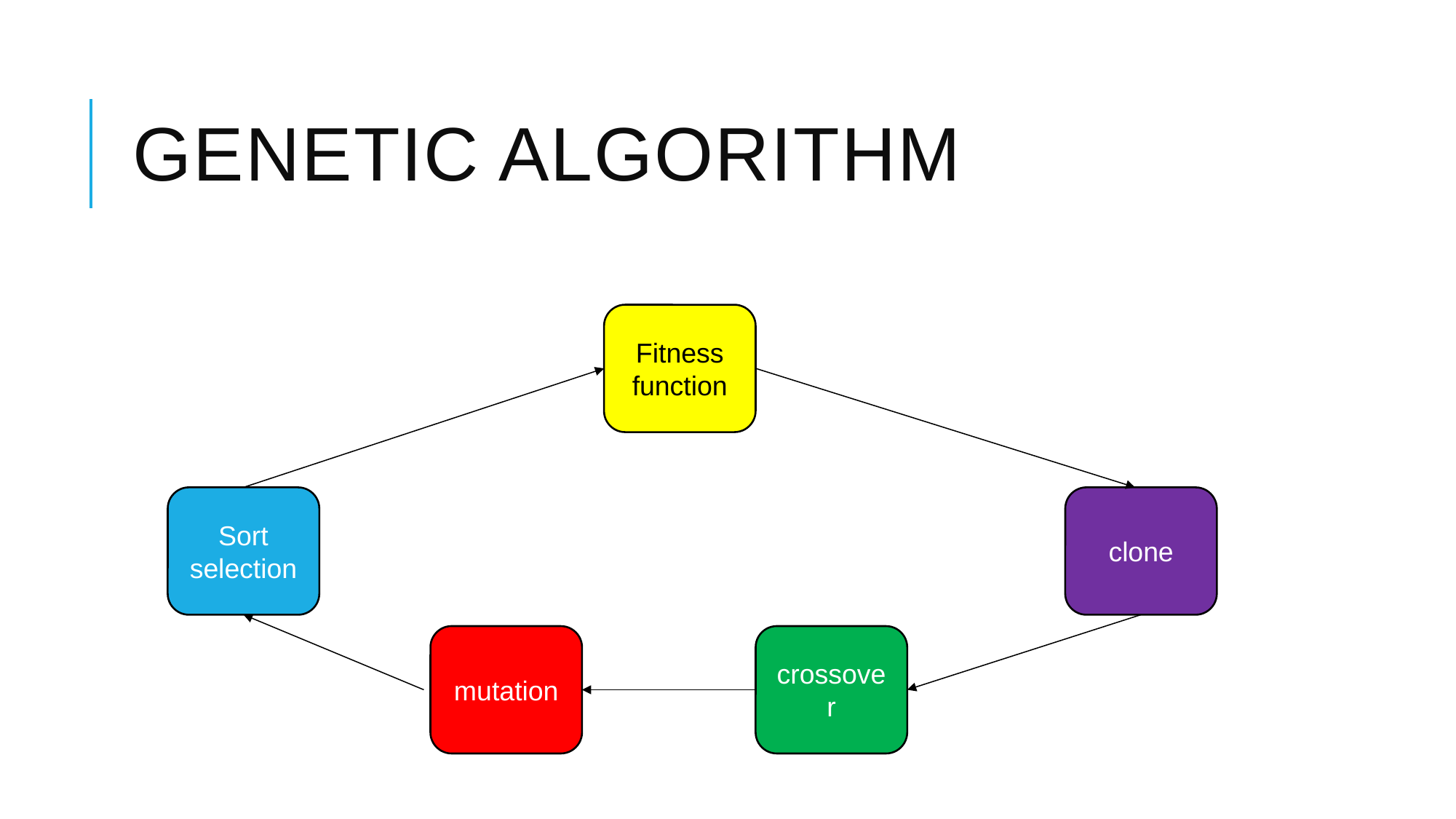

# Genetic Algorithm
Fitness function
Sort selection
clone
mutation
crossover